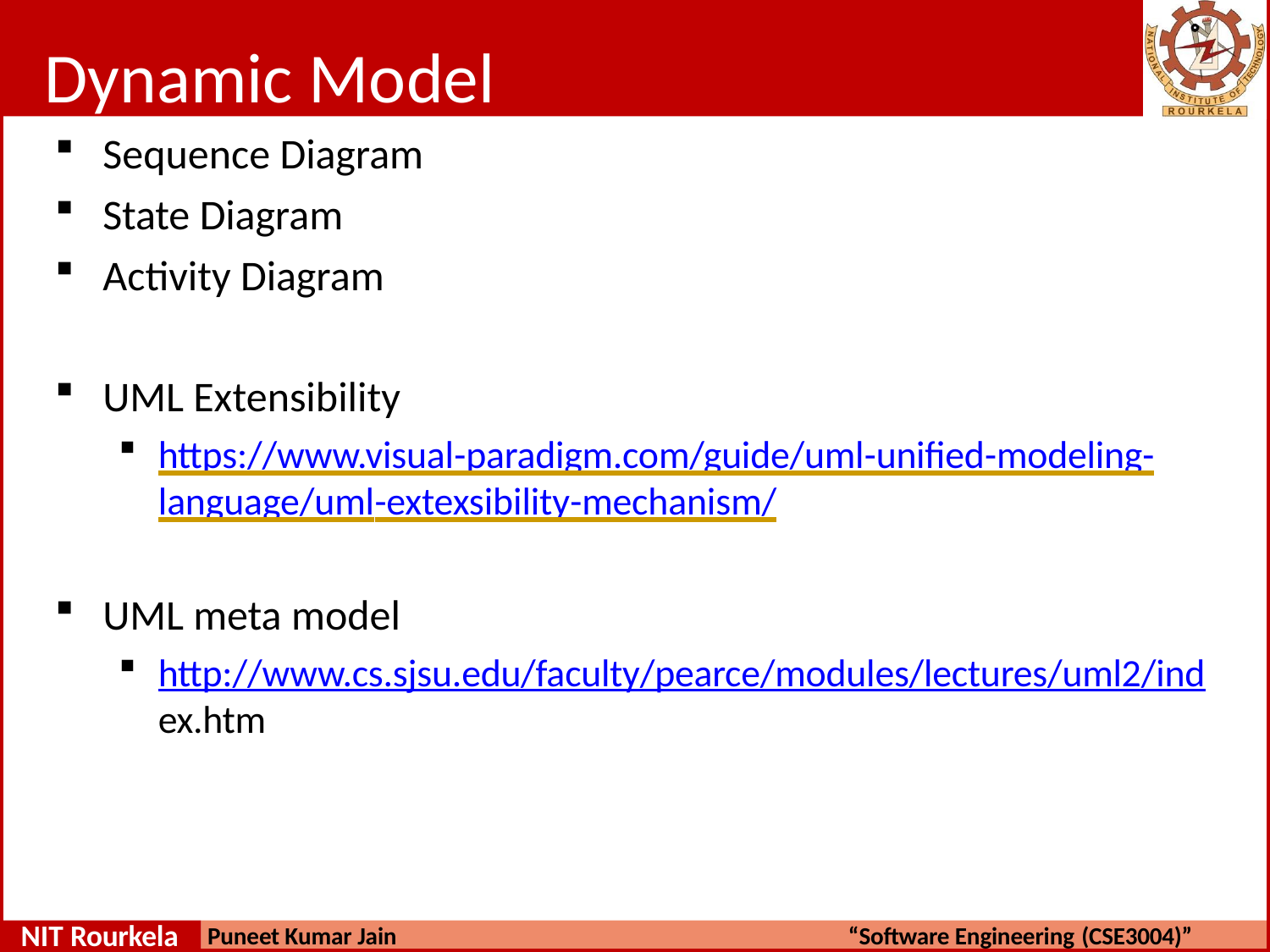

# Dynamic Model
Sequence Diagram
State Diagram
Activity Diagram

UML Extensibility
https://www.visual-paradigm.com/guide/uml-unified-modeling-
language/uml-extexsibility-mechanism/

UML meta model
http://www.cs.sjsu.edu/faculty/pearce/modules/lectures/uml2/ind
ex.htm
NIT Rourkela
Puneet Kumar Jain
“Software Engineering (CSE3004)”